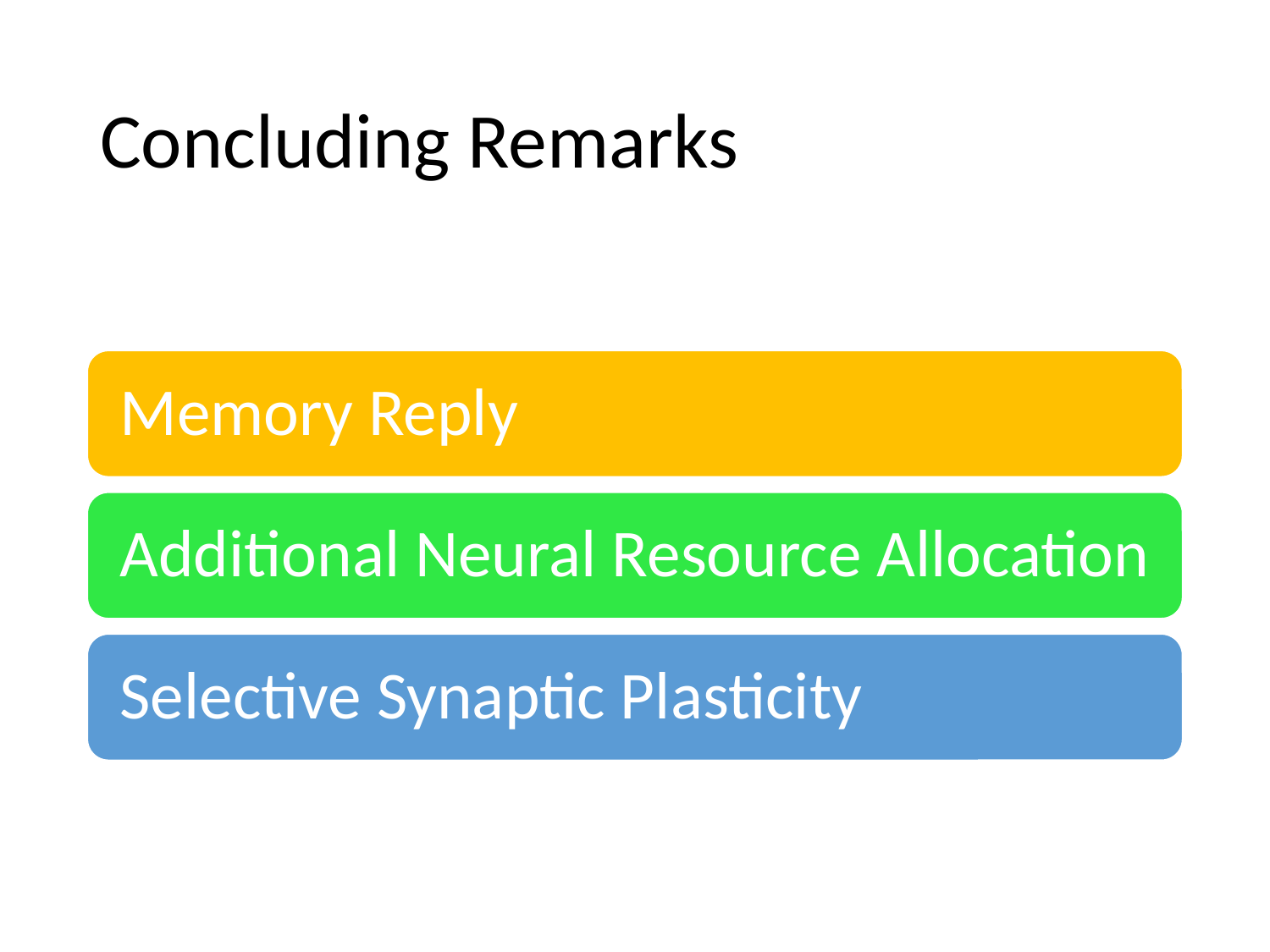

# Concluding Remarks
Memory Reply
Additional Neural Resource Allocation
Selective Synaptic Plasticity